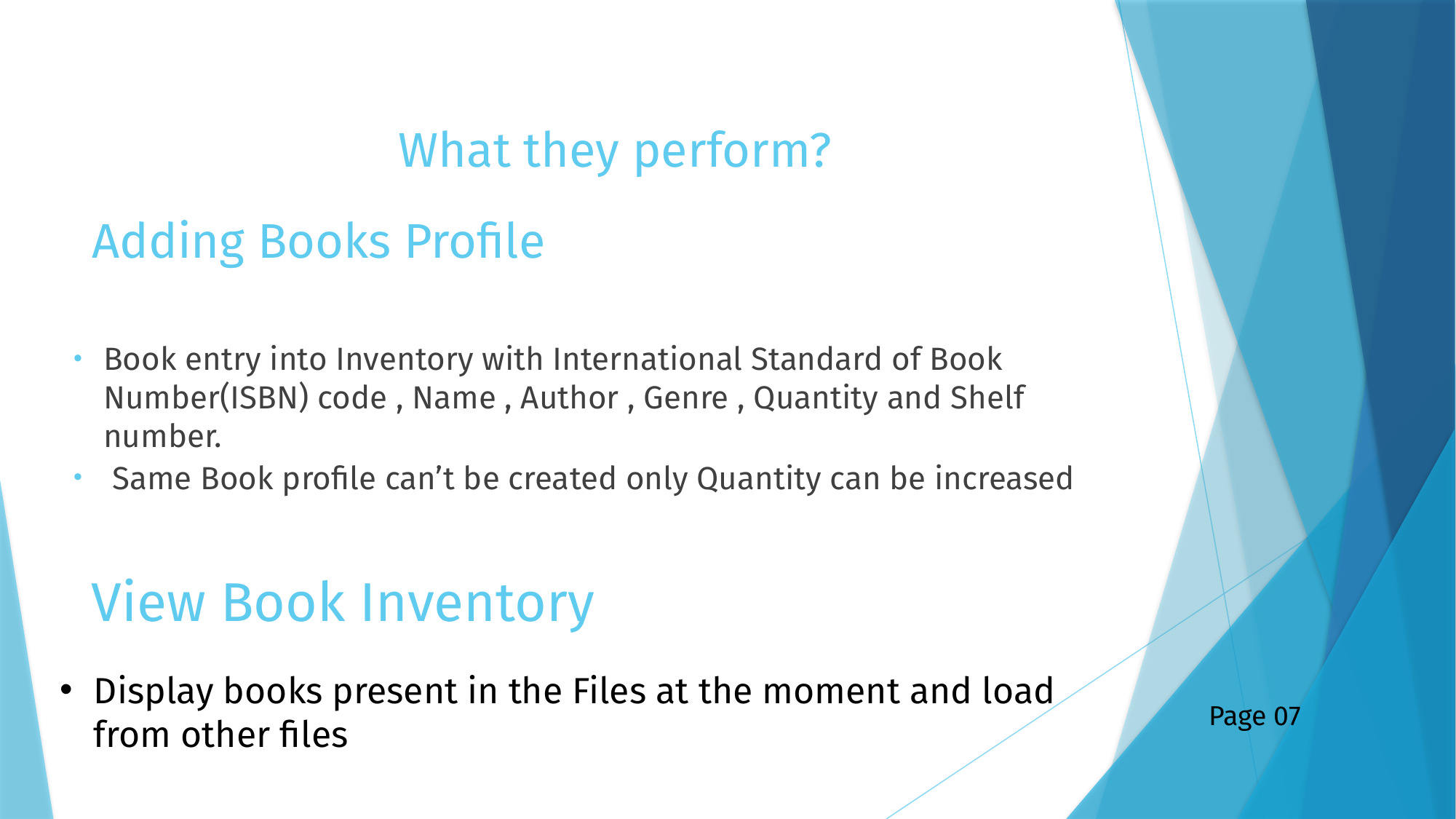

# Adding Books Profile
What they perform?
Book entry into Inventory with International Standard of Book Number(ISBN) code , Name , Author , Genre , Quantity and Shelf number.
 Same Book profile can’t be created only Quantity can be increased

View Book Inventory
Display books present in the Files at the moment and load from other files

Page 07